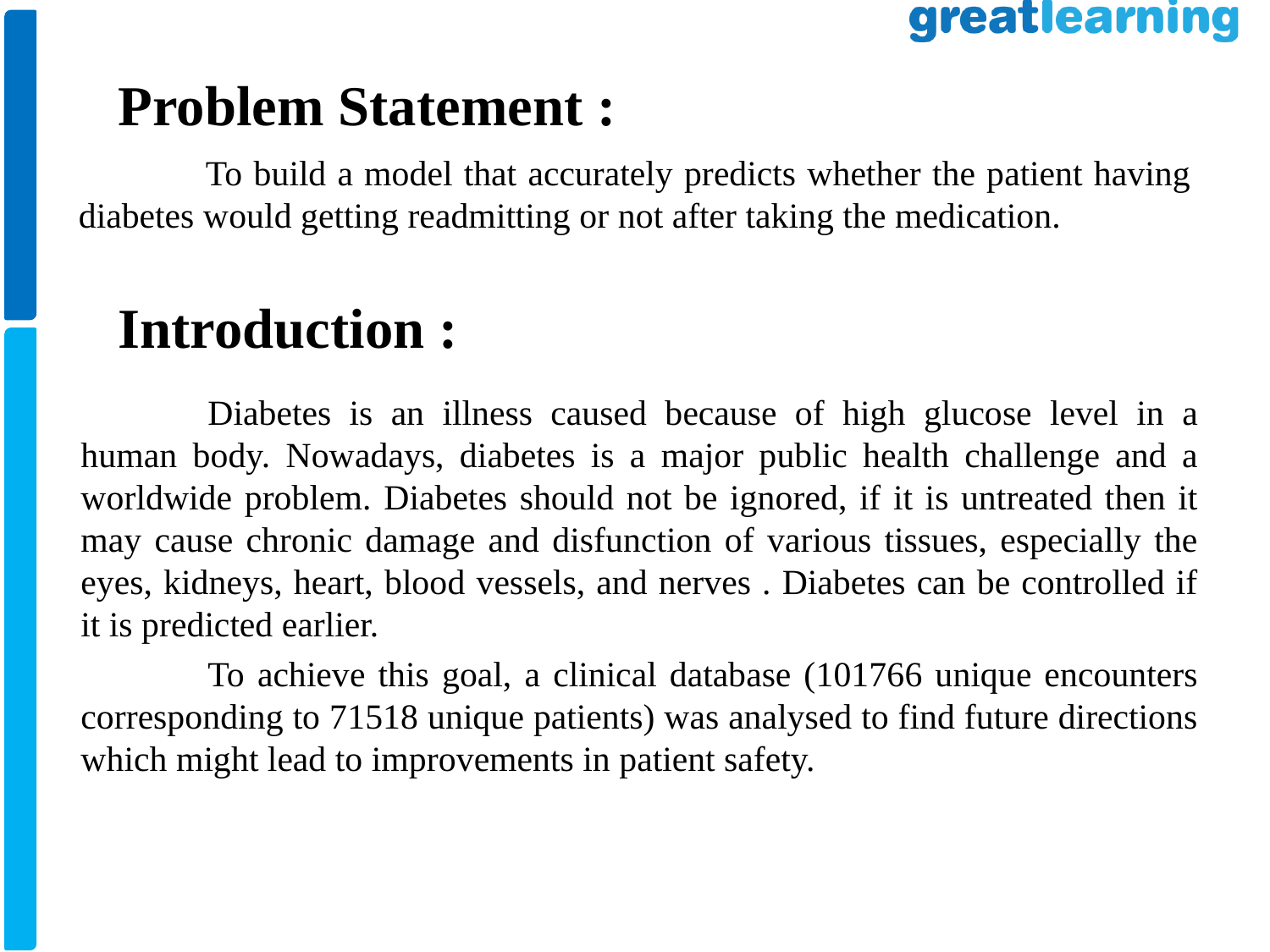

Problem Statement :
	To build a model that accurately predicts whether the patient having diabetes would getting readmitting or not after taking the medication.
Introduction :
	Diabetes is an illness caused because of high glucose level in a human body. Nowadays, diabetes is a major public health challenge and a worldwide problem. Diabetes should not be ignored, if it is untreated then it may cause chronic damage and disfunction of various tissues, especially the eyes, kidneys, heart, blood vessels, and nerves . Diabetes can be controlled if it is predicted earlier.
	To achieve this goal, a clinical database (101766 unique encounters corresponding to 71518 unique patients) was analysed to find future directions which might lead to improvements in patient safety.